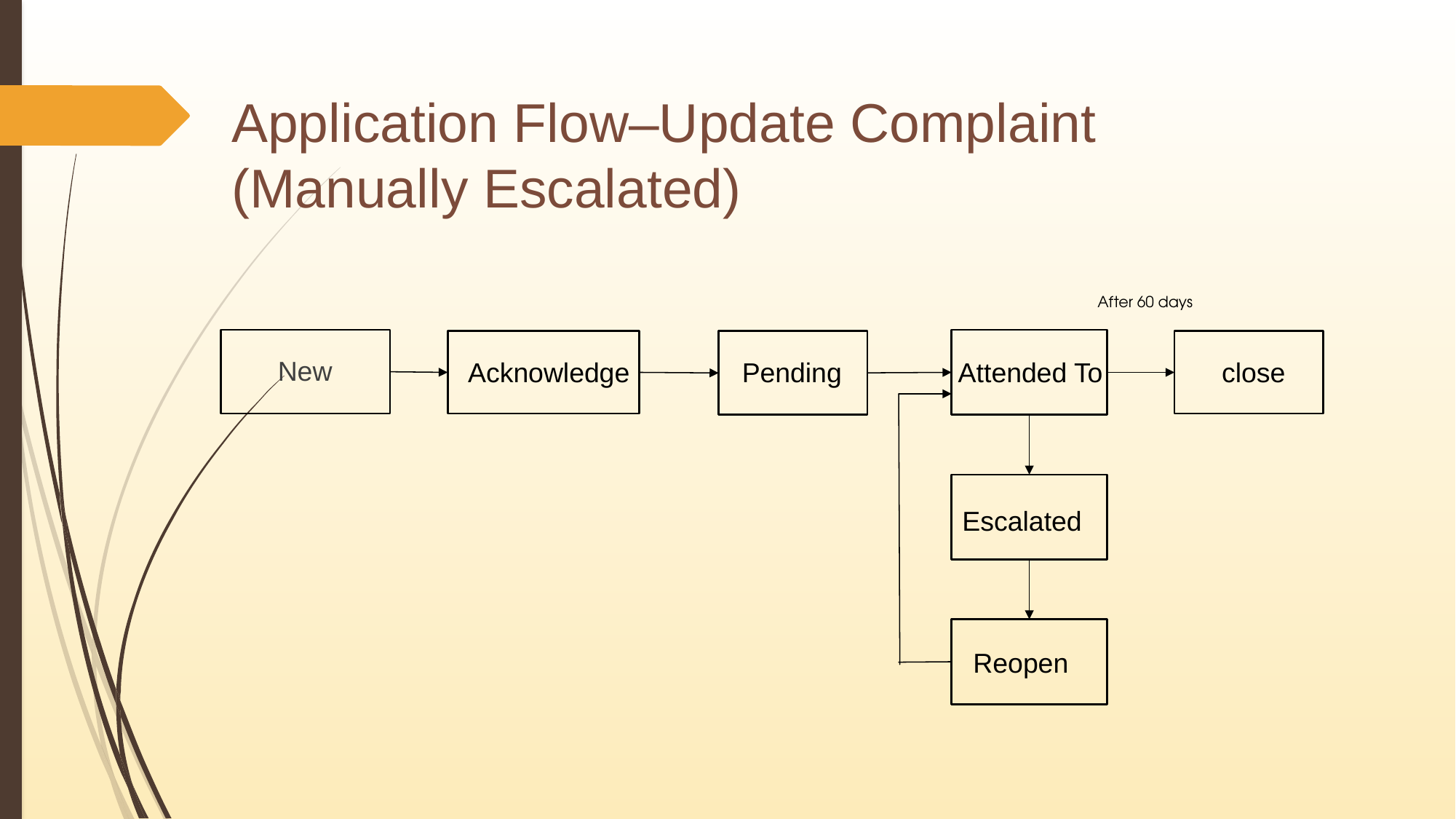

# Application Flow–Update Complaint  (Manually Escalated)
After 60 days

New
Acknowledge
Pending
Attended To
close

Escalated

Reopen